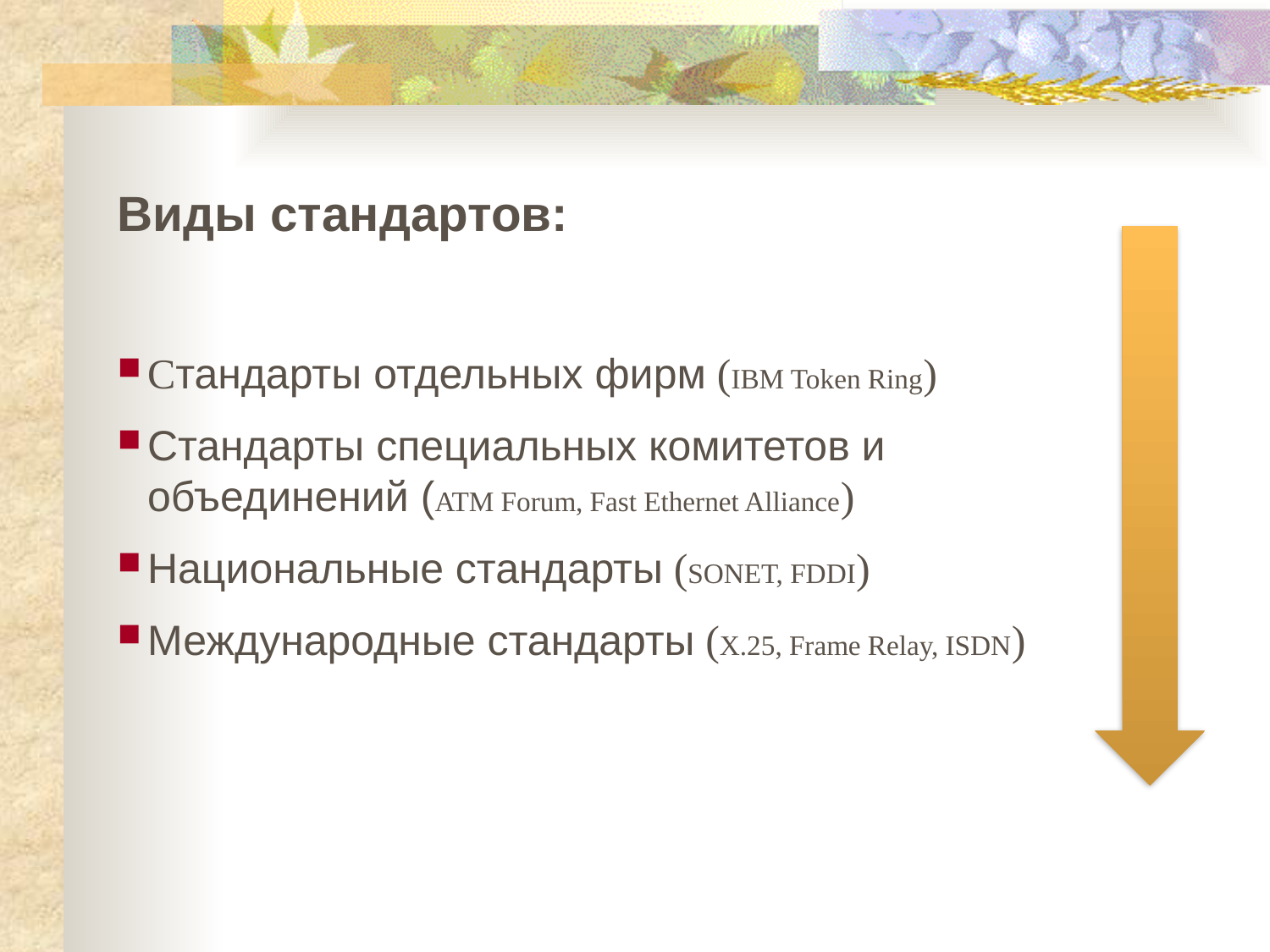

Виды стандартов:

Стандарты отдельных фирм (IBM Token Ring)
Стандарты специальных комитетов и объединений (ATM Forum, Fast Ethernet Alliance)
Национальные стандарты (SONET, FDDI)
Международные стандарты (X.25, Frame Relay, ISDN)